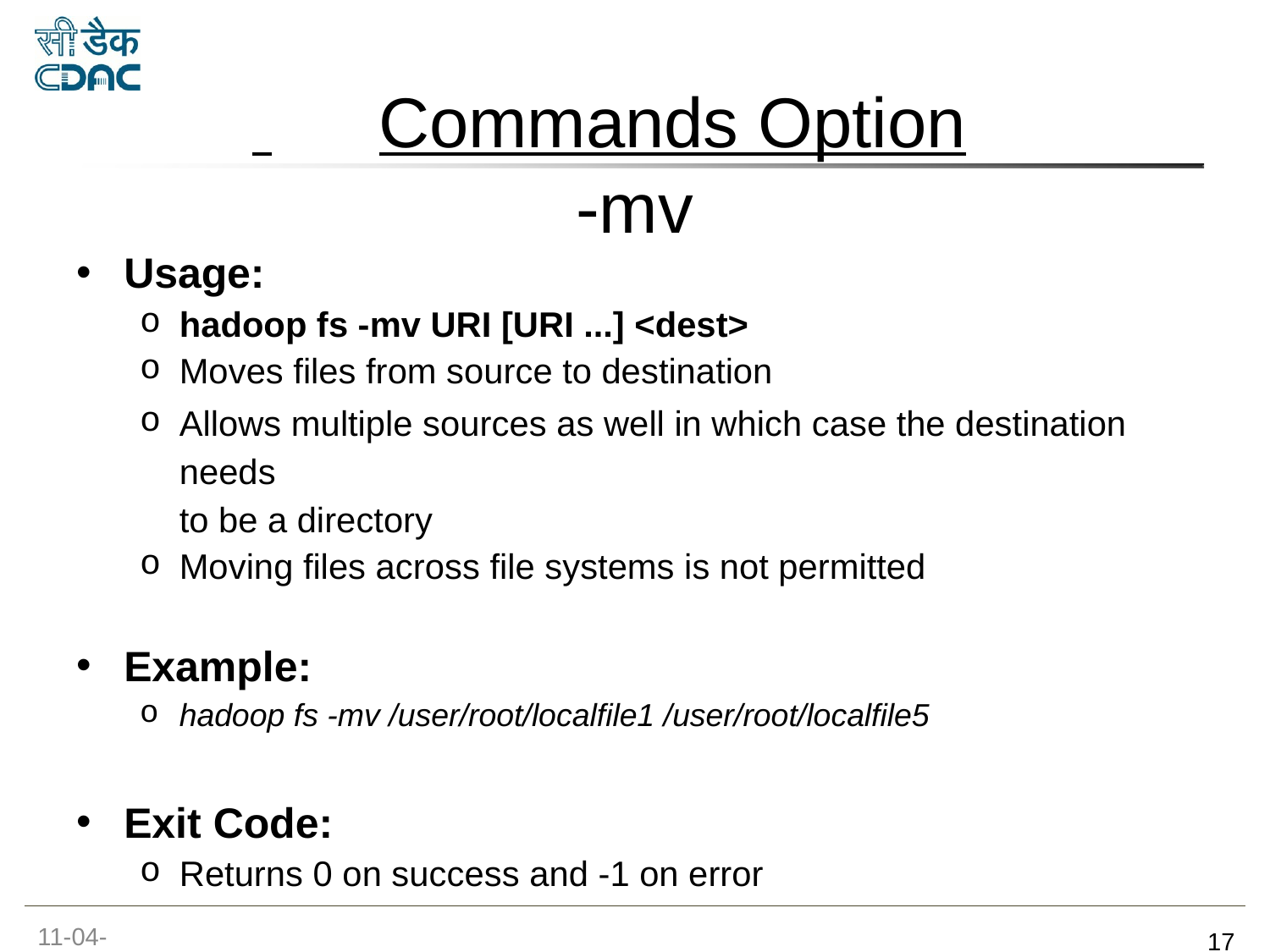

# Commands Option
-mv

Usage:
hadoop fs -mv URI [URI ...] <dest>
Moves files from source to destination
Allows multiple sources as well in which case the destination needs
to be a directory
Moving files across file systems is not permitted

Example:
hadoop fs -mv /user/root/localfile1 /user/root/localfile5

Exit Code:
Returns 0 on success and -1 on error

11-04-2017
17